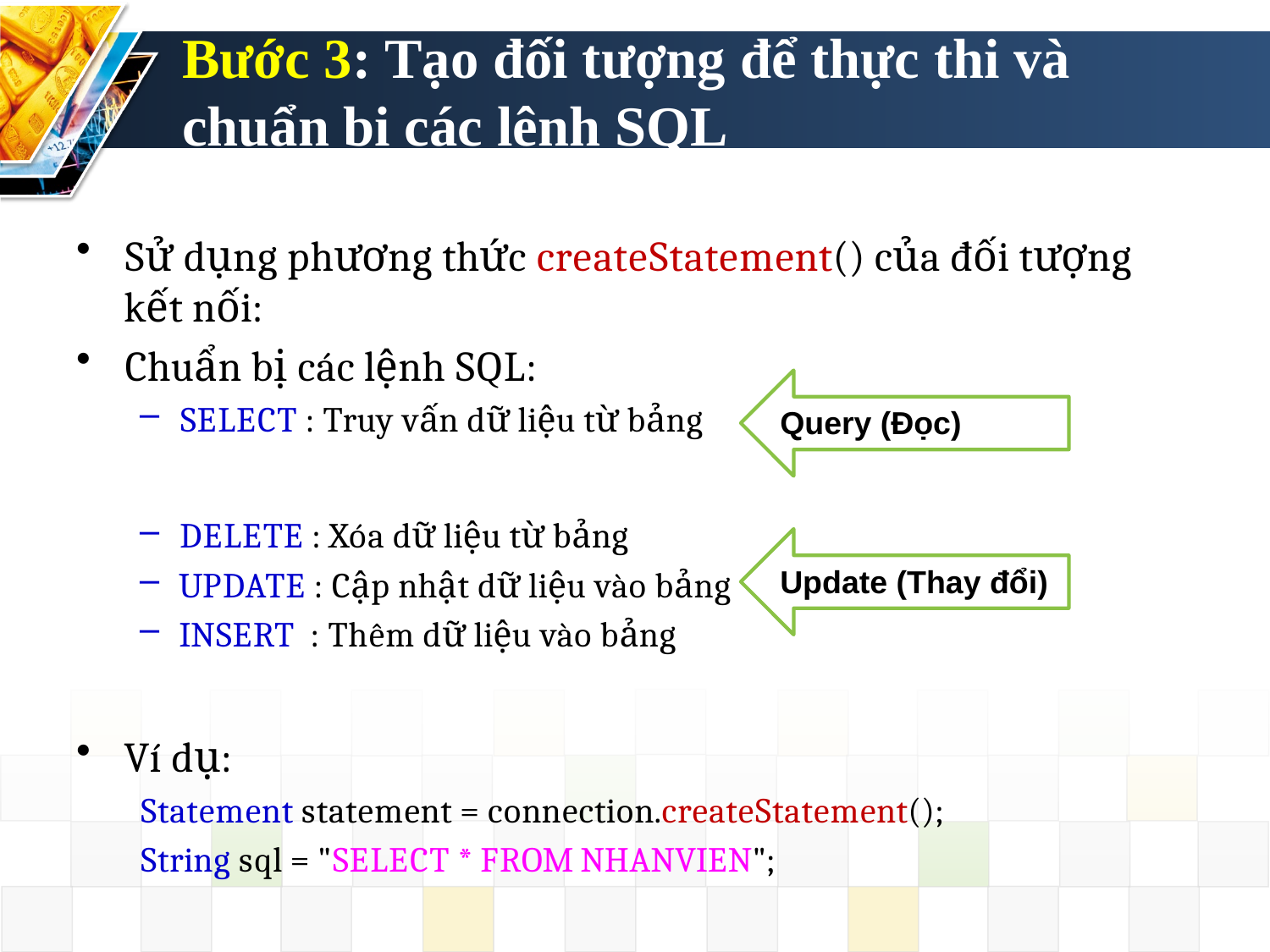

# Bước 3: Tạo đối tượng để thực thi và chuẩn bị các lệnh SQL
Sử dụng phương thức createStatement() của đối tượng kết nối:
Chuẩn bị các lệnh SQL:
SELECT : Truy vấn dữ liệu từ bảng

DELETE : Xóa dữ liệu từ bảng
UPDATE : Cập nhật dữ liệu vào bảng
INSERT  : Thêm dữ liệu vào bảng

Ví dụ:
Statement statement = connection.createStatement();
String sql = "SELECT * FROM NHANVIEN";
Query (Đọc)
Update (Thay đổi)